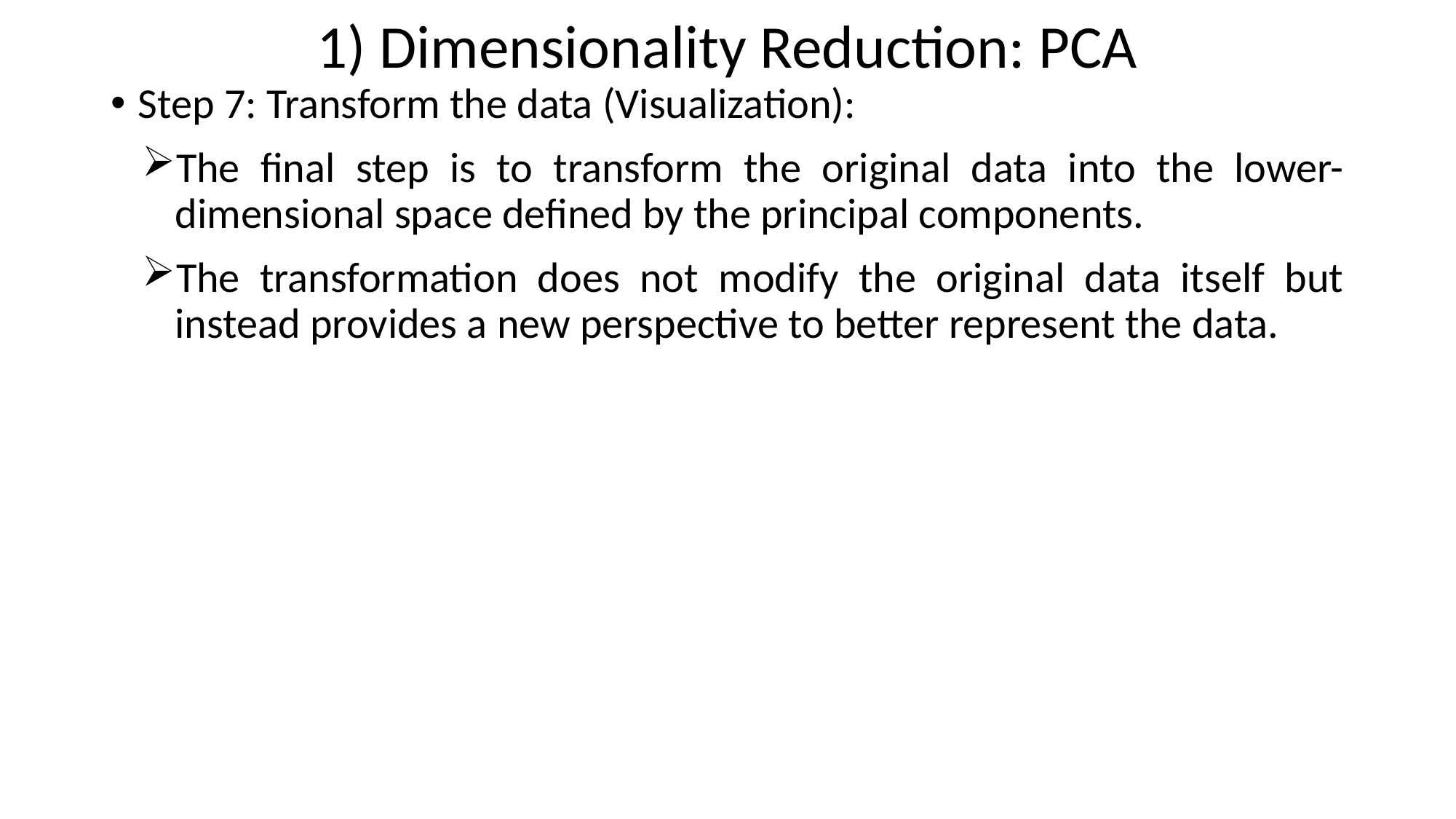

# 1) Dimensionality Reduction: PCA
Step 7: Transform the data (Visualization):
The final step is to transform the original data into the lower-dimensional space defined by the principal components.
The transformation does not modify the original data itself but instead provides a new perspective to better represent the data.